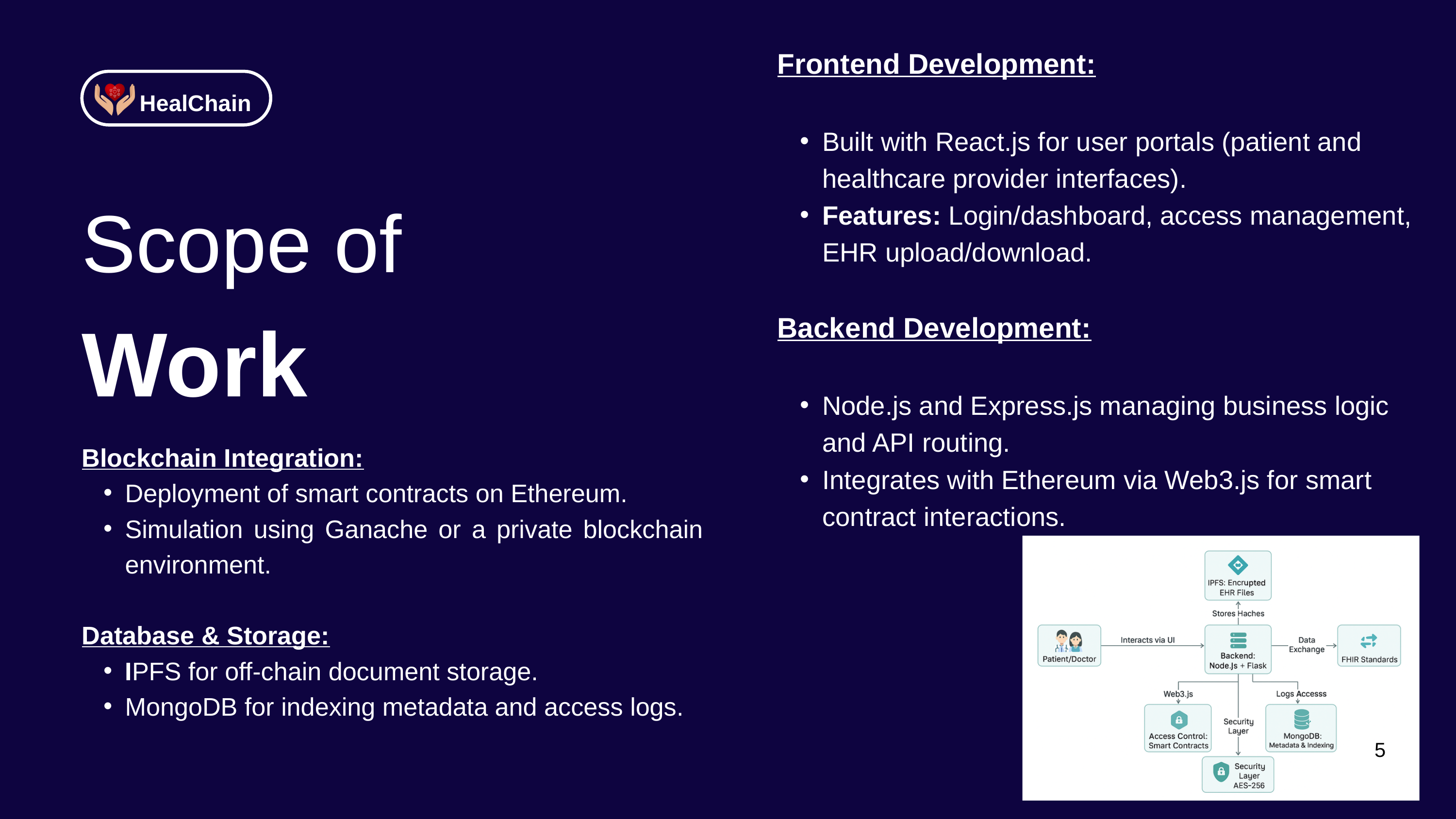

Frontend Development:

Built with React.js for user portals (patient and healthcare provider interfaces).
Features: Login/dashboard, access management, EHR upload/download.

Backend Development:

Node.js and Express.js managing business logic and API routing.
Integrates with Ethereum via Web3.js for smart contract interactions.

HealChain

Scope of

Work
Blockchain Integration:
Deployment of smart contracts on Ethereum.
Simulation using Ganache or a private blockchain environment.

Database & Storage:
IPFS for off-chain document storage.
MongoDB for indexing metadata and access logs.

5